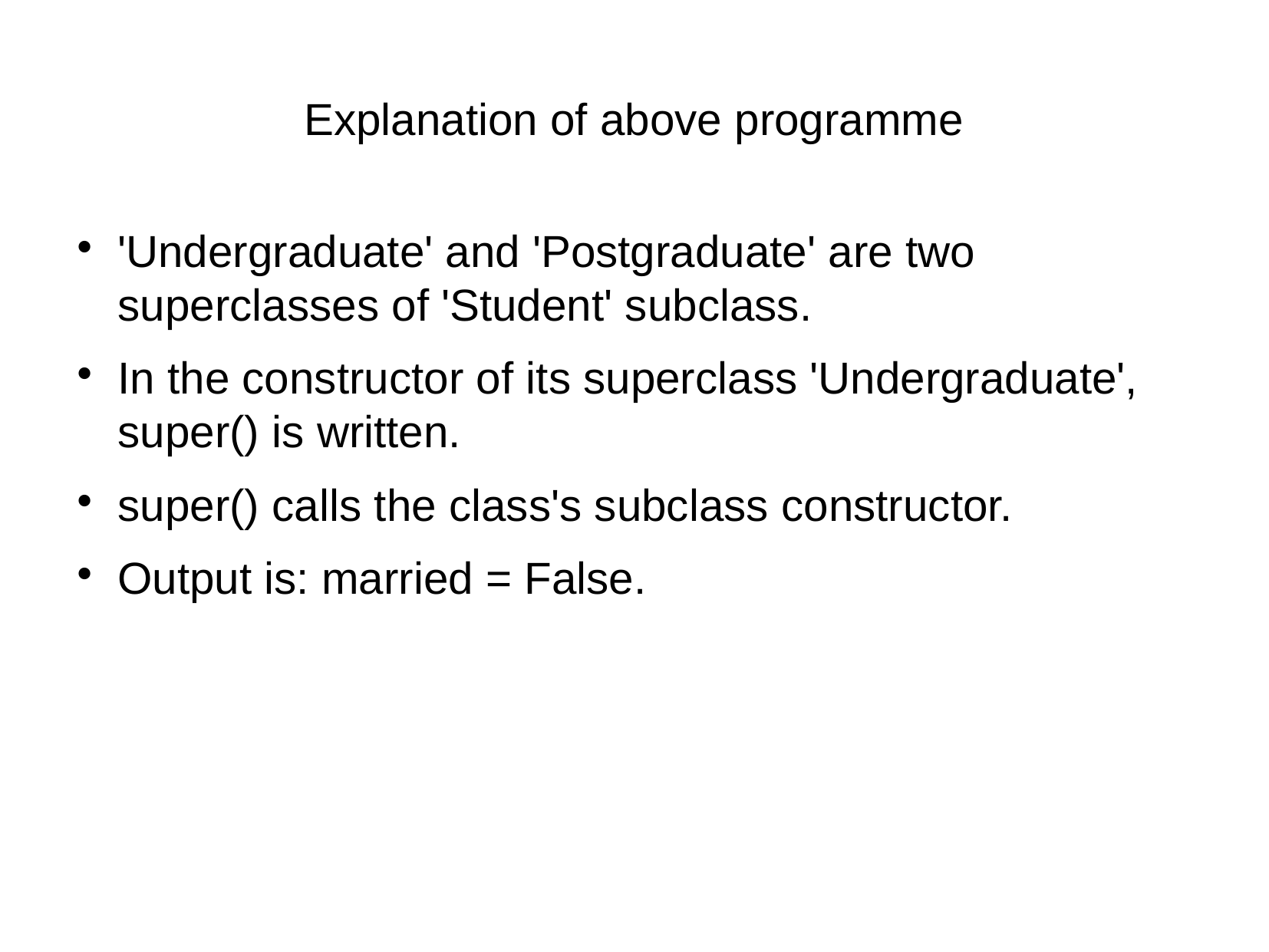

Explanation of above programme
'Undergraduate' and 'Postgraduate' are two superclasses of 'Student' subclass.
In the constructor of its superclass 'Undergraduate', super() is written.
super() calls the class's subclass constructor.
Output is: married = False.